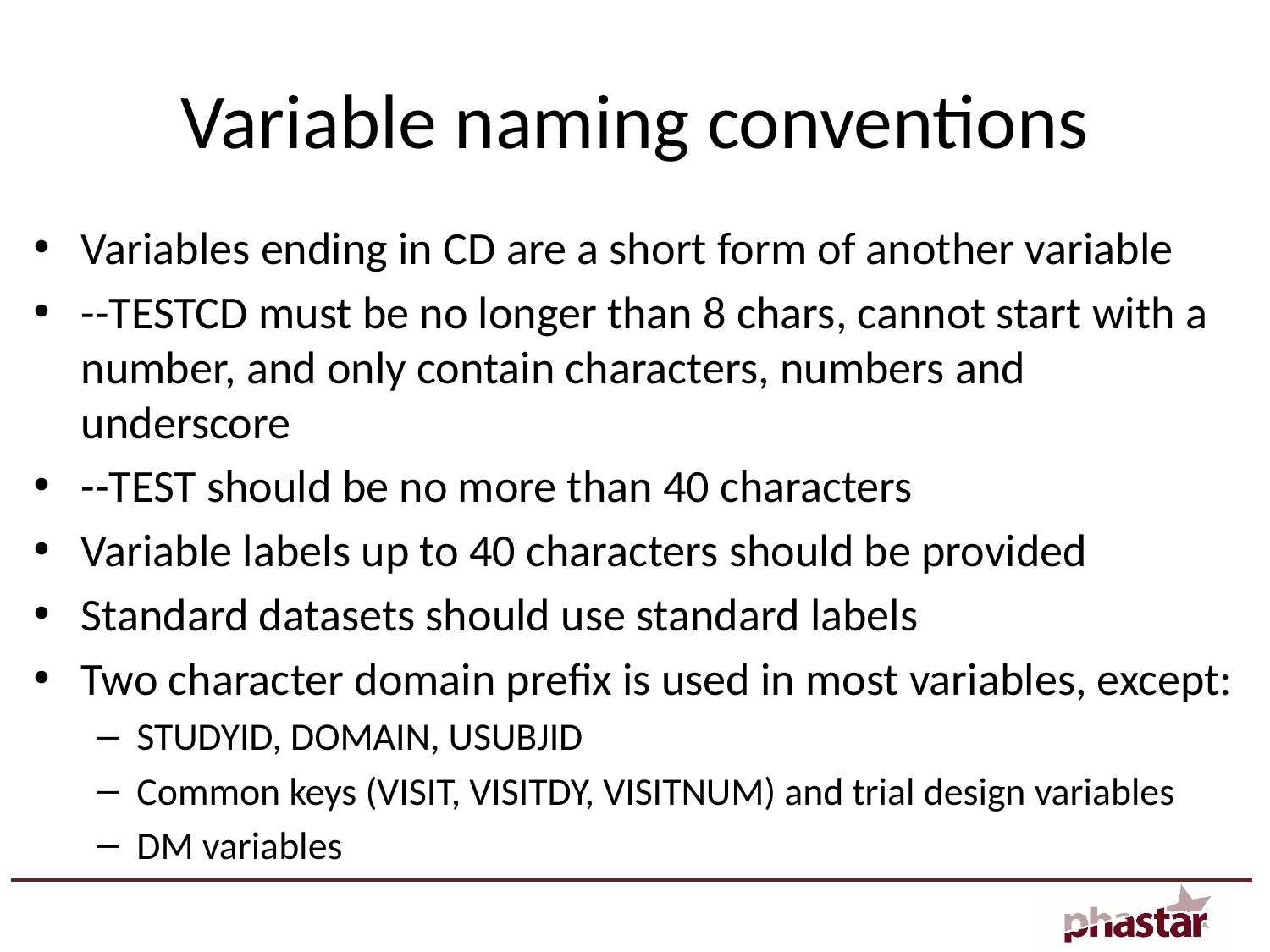

# Variable naming conventions
Variables ending in CD are a short form of another variable
--TESTCD must be no longer than 8 chars, cannot start with a number, and only contain characters, numbers and underscore
--TEST should be no more than 40 characters
Variable labels up to 40 characters should be provided
Standard datasets should use standard labels
Two character domain prefix is used in most variables, except:
STUDYID, DOMAIN, USUBJID
Common keys (VISIT, VISITDY, VISITNUM) and trial design variables
DM variables